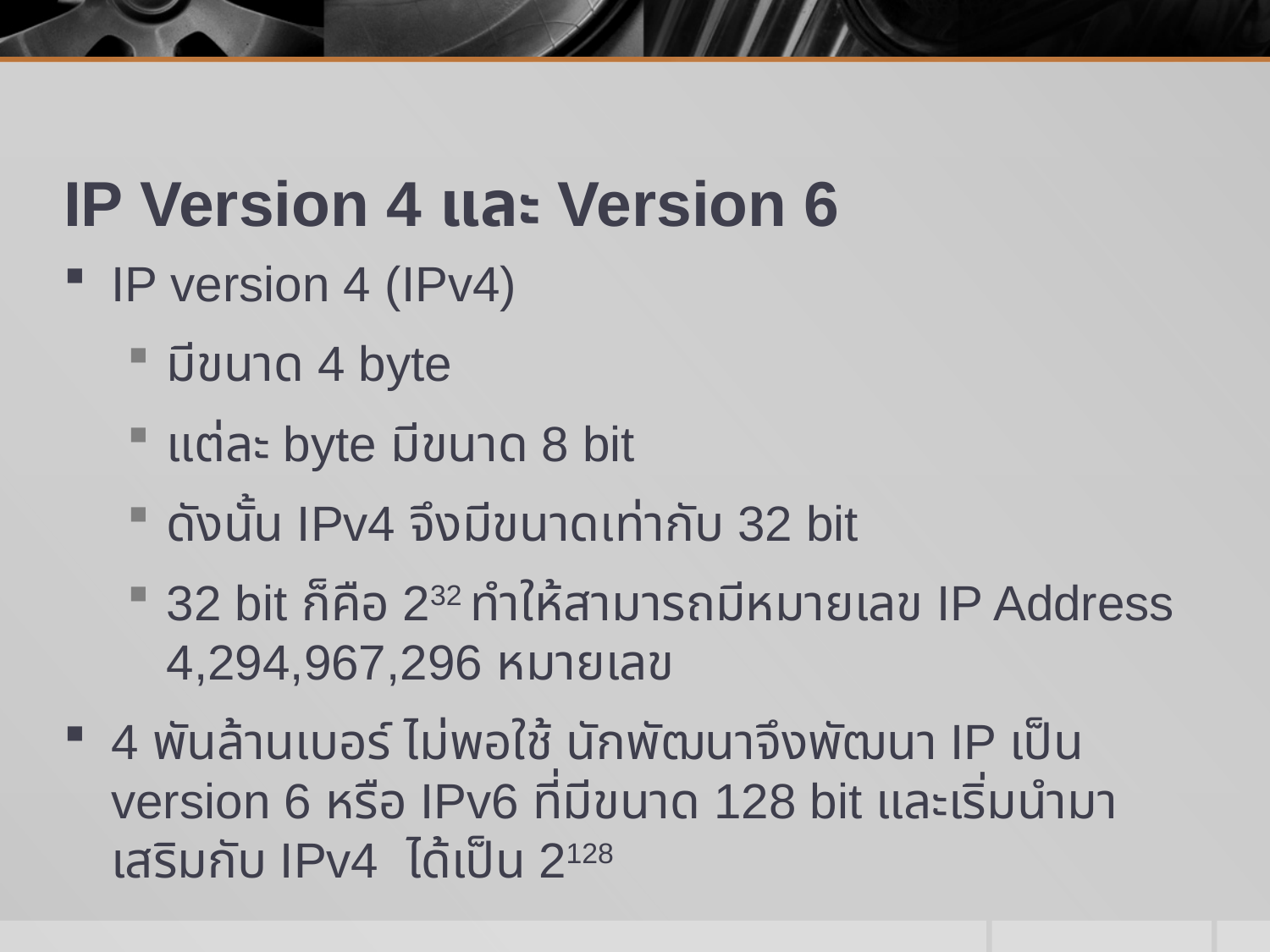

# IP Version 4 และ Version 6
IP version 4 (IPv4)
มีขนาด 4 byte
แต่ละ byte มีขนาด 8 bit
ดังนั้น IPv4 จึงมีขนาดเท่ากับ 32 bit
32 bit ก็คือ 232 ทำให้สามารถมีหมายเลข IP Address 4,294,967,296 หมายเลข
4 พันล้านเบอร์ ไม่พอใช้ นักพัฒนาจึงพัฒนา IP เป็น version 6 หรือ IPv6 ที่มีขนาด 128 bit และเริ่มนำมาเสริมกับ IPv4  ได้เป็น 2128